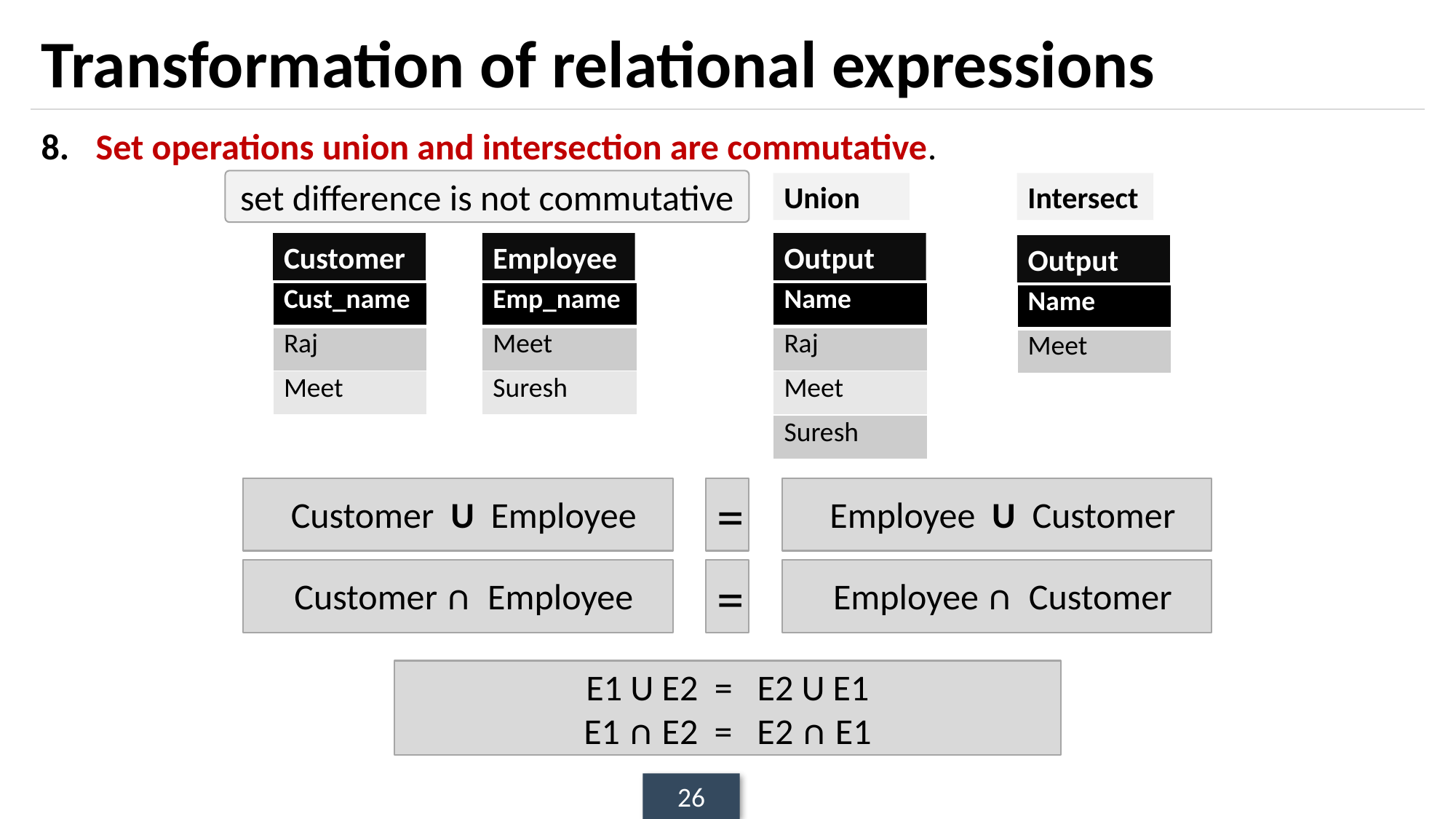

# Transformation of relational expressions
Set operations union and intersection are commutative.

set difference is not commutative
Union
Intersect
Customer
Employee
Output
Output
| Cust\_name |
| --- |
| Raj |
| Meet |
| Emp\_name |
| --- |
| Meet |
| Suresh |
| Name |
| --- |
| Raj |
| Meet |
| Suresh |
| Name |
| --- |
| Meet |
  Customer  U  Employee
=
  Employee  U  Customer
  Customer ∩  Employee
=
  Employee ∩  Customer
E1 U E2  =   E2 U E1
E1 ∩ E2  =   E2 ∩ E1